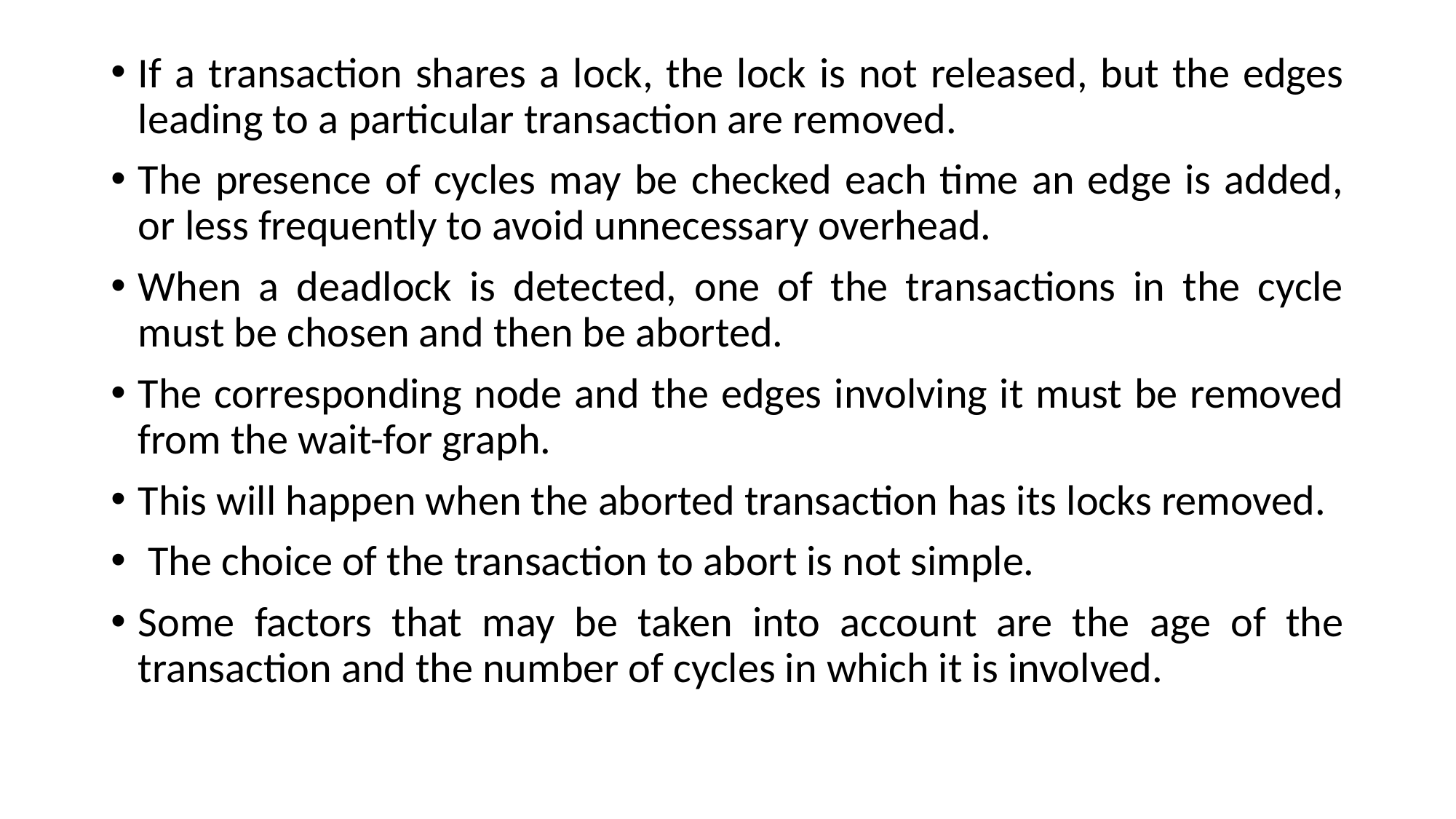

If a transaction shares a lock, the lock is not released, but the edges leading to a particular transaction are removed.
The presence of cycles may be checked each time an edge is added, or less frequently to avoid unnecessary overhead.
When a deadlock is detected, one of the transactions in the cycle must be chosen and then be aborted.
The corresponding node and the edges involving it must be removed from the wait-for graph.
This will happen when the aborted transaction has its locks removed.
 The choice of the transaction to abort is not simple.
Some factors that may be taken into account are the age of the transaction and the number of cycles in which it is involved.